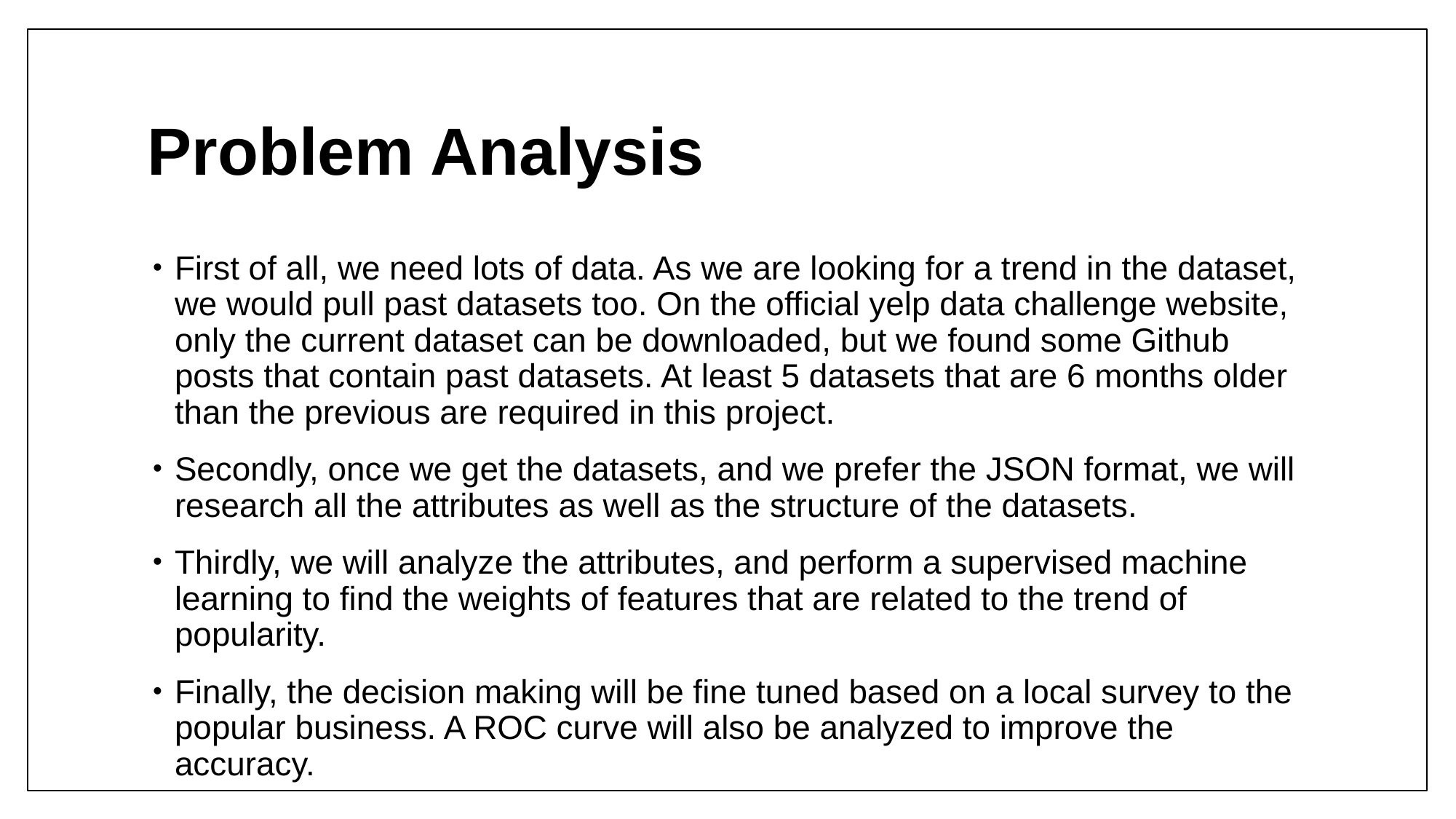

# Problem Analysis
First of all, we need lots of data. As we are looking for a trend in the dataset, we would pull past datasets too. On the official yelp data challenge website, only the current dataset can be downloaded, but we found some Github posts that contain past datasets. At least 5 datasets that are 6 months older than the previous are required in this project.
Secondly, once we get the datasets, and we prefer the JSON format, we will research all the attributes as well as the structure of the datasets.
Thirdly, we will analyze the attributes, and perform a supervised machine learning to find the weights of features that are related to the trend of popularity.
Finally, the decision making will be fine tuned based on a local survey to the popular business. A ROC curve will also be analyzed to improve the accuracy.